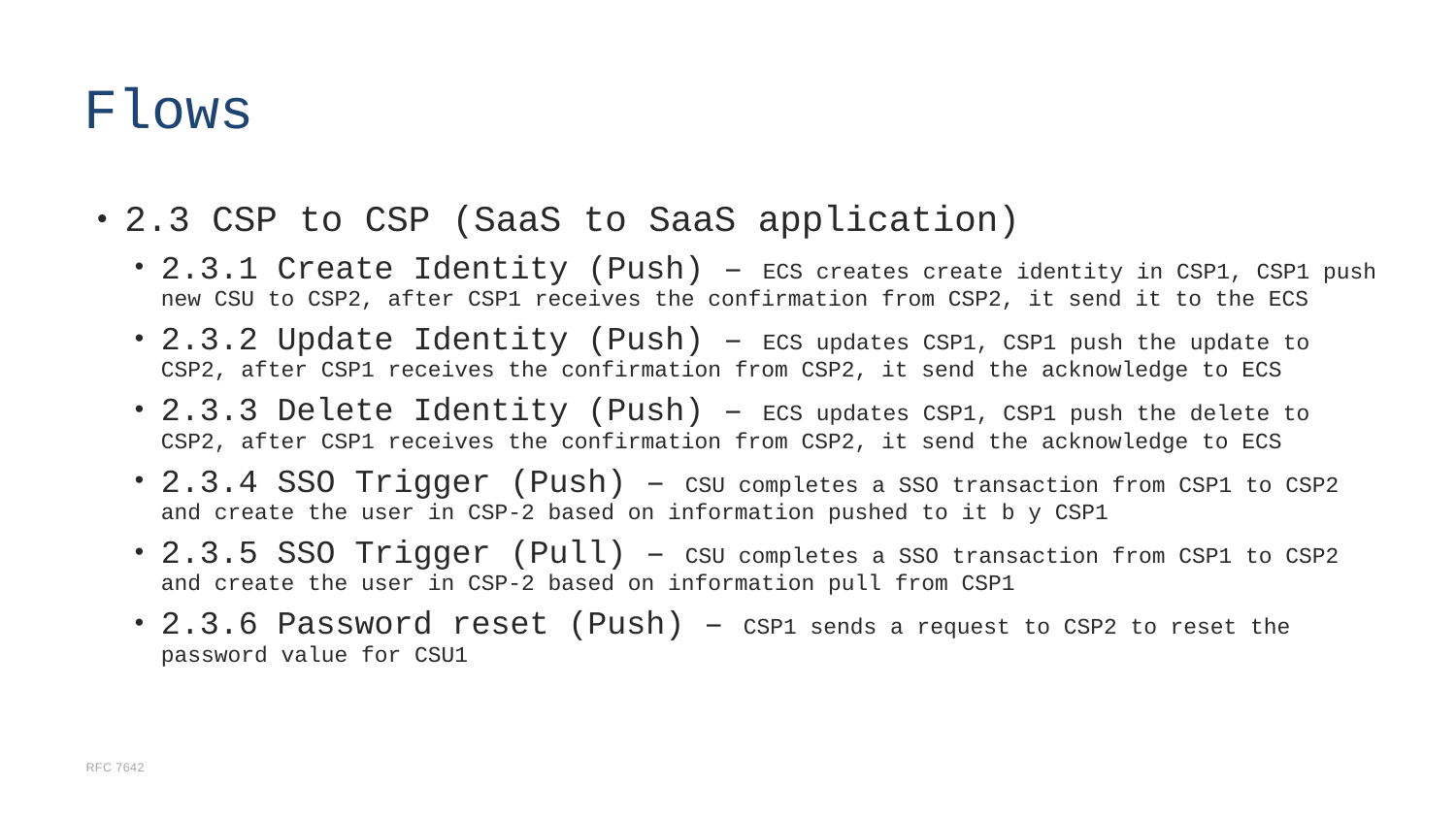

# Flows
2.3 CSP to CSP (SaaS to SaaS application)
2.3.1 Create Identity (Push) – ECS creates create identity in CSP1, CSP1 push new CSU to CSP2, after CSP1 receives the confirmation from CSP2, it send it to the ECS
2.3.2 Update Identity (Push) – ECS updates CSP1, CSP1 push the update to CSP2, after CSP1 receives the confirmation from CSP2, it send the acknowledge to ECS
2.3.3 Delete Identity (Push) – ECS updates CSP1, CSP1 push the delete to CSP2, after CSP1 receives the confirmation from CSP2, it send the acknowledge to ECS
2.3.4 SSO Trigger (Push) – CSU completes a SSO transaction from CSP1 to CSP2 and create the user in CSP-2 based on information pushed to it b y CSP1
2.3.5 SSO Trigger (Pull) – CSU completes a SSO transaction from CSP1 to CSP2 and create the user in CSP-2 based on information pull from CSP1
2.3.6 Password reset (Push) – CSP1 sends a request to CSP2 to reset the password value for CSU1